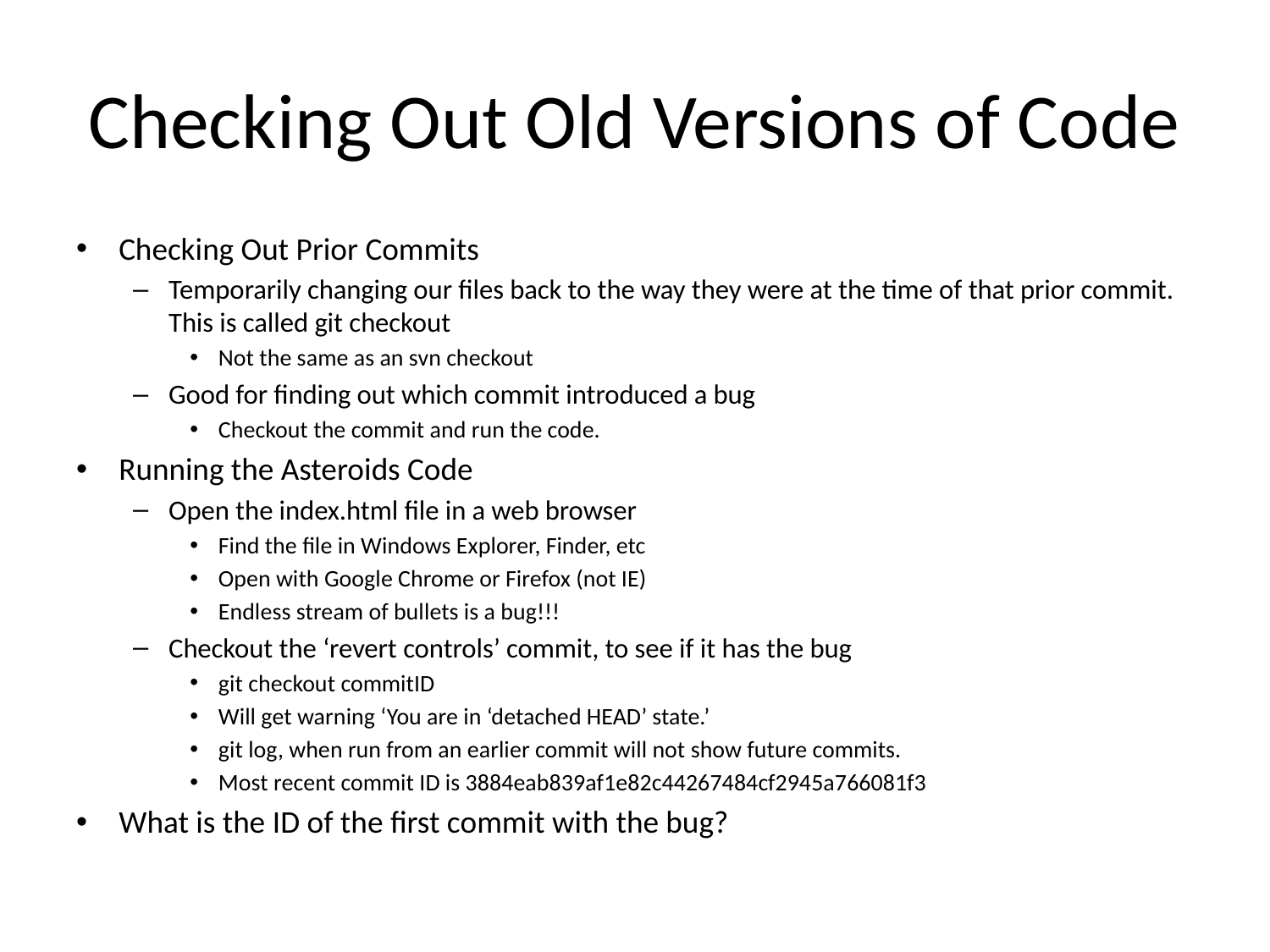

# Checking Out Old Versions of Code
Checking Out Prior Commits
Temporarily changing our files back to the way they were at the time of that prior commit. This is called git checkout
Not the same as an svn checkout
Good for finding out which commit introduced a bug
Checkout the commit and run the code.
Running the Asteroids Code
Open the index.html file in a web browser
Find the file in Windows Explorer, Finder, etc
Open with Google Chrome or Firefox (not IE)
Endless stream of bullets is a bug!!!
Checkout the ‘revert controls’ commit, to see if it has the bug
git checkout commitID
Will get warning ‘You are in ‘detached HEAD’ state.’
git log, when run from an earlier commit will not show future commits.
Most recent commit ID is 3884eab839af1e82c44267484cf2945a766081f3
What is the ID of the first commit with the bug?